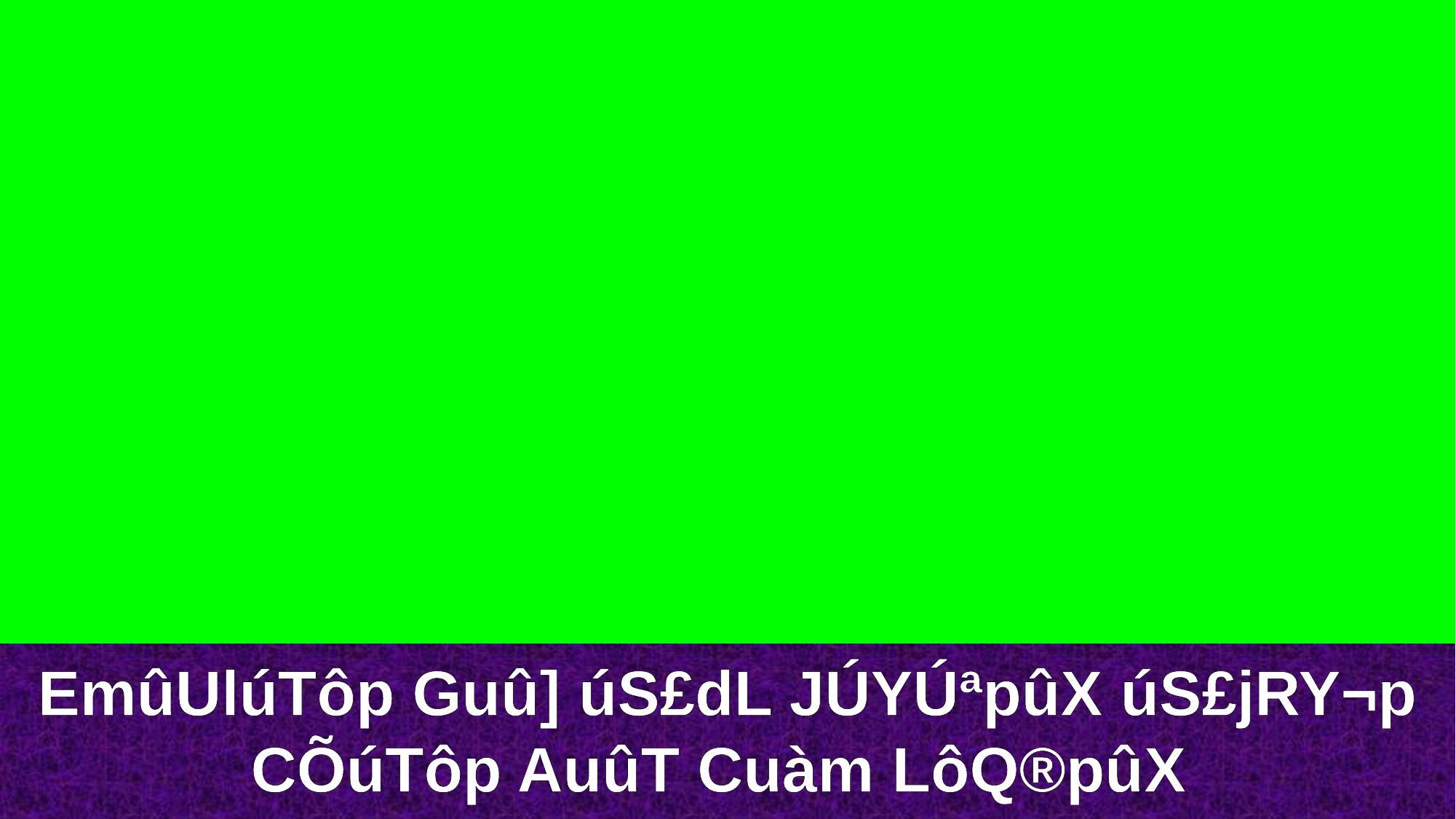

EmûUlúTôp Guû] úS£dL JÚYÚªpûX úS£jRY¬p CÕúTôp AuûT Cuàm LôQ®pûX